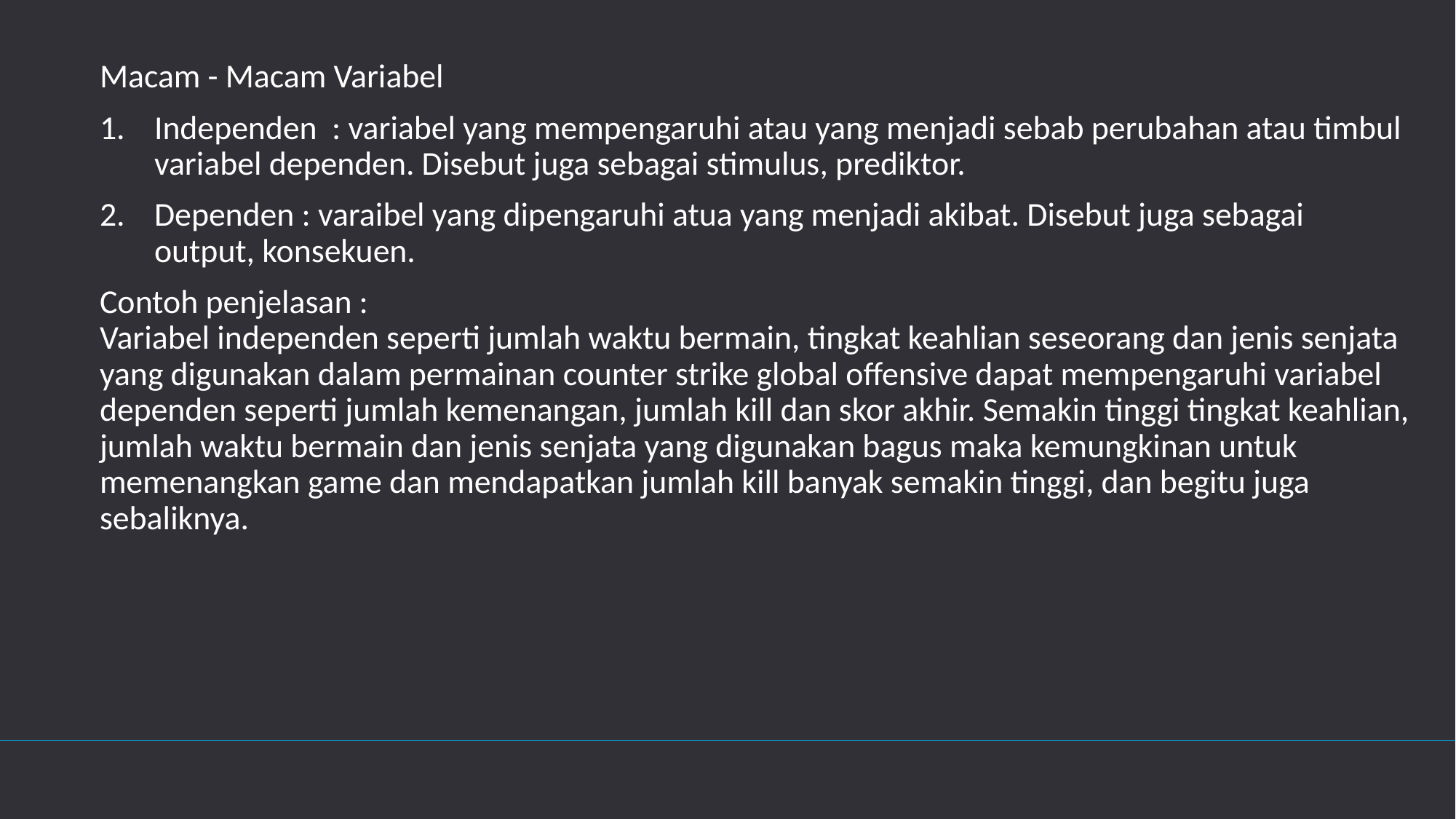

Macam - Macam Variabel
Independen  : variabel yang mempengaruhi atau yang menjadi sebab perubahan atau timbul variabel dependen. Disebut juga sebagai stimulus, prediktor.
Dependen : varaibel yang dipengaruhi atua yang menjadi akibat. Disebut juga sebagai output, konsekuen.
Contoh penjelasan :
Variabel independen seperti jumlah waktu bermain, tingkat keahlian seseorang dan jenis senjata yang digunakan dalam permainan counter strike global offensive dapat mempengaruhi variabel dependen seperti jumlah kemenangan, jumlah kill dan skor akhir. Semakin tinggi tingkat keahlian, jumlah waktu bermain dan jenis senjata yang digunakan bagus maka kemungkinan untuk memenangkan game dan mendapatkan jumlah kill banyak semakin tinggi, dan begitu juga sebaliknya.